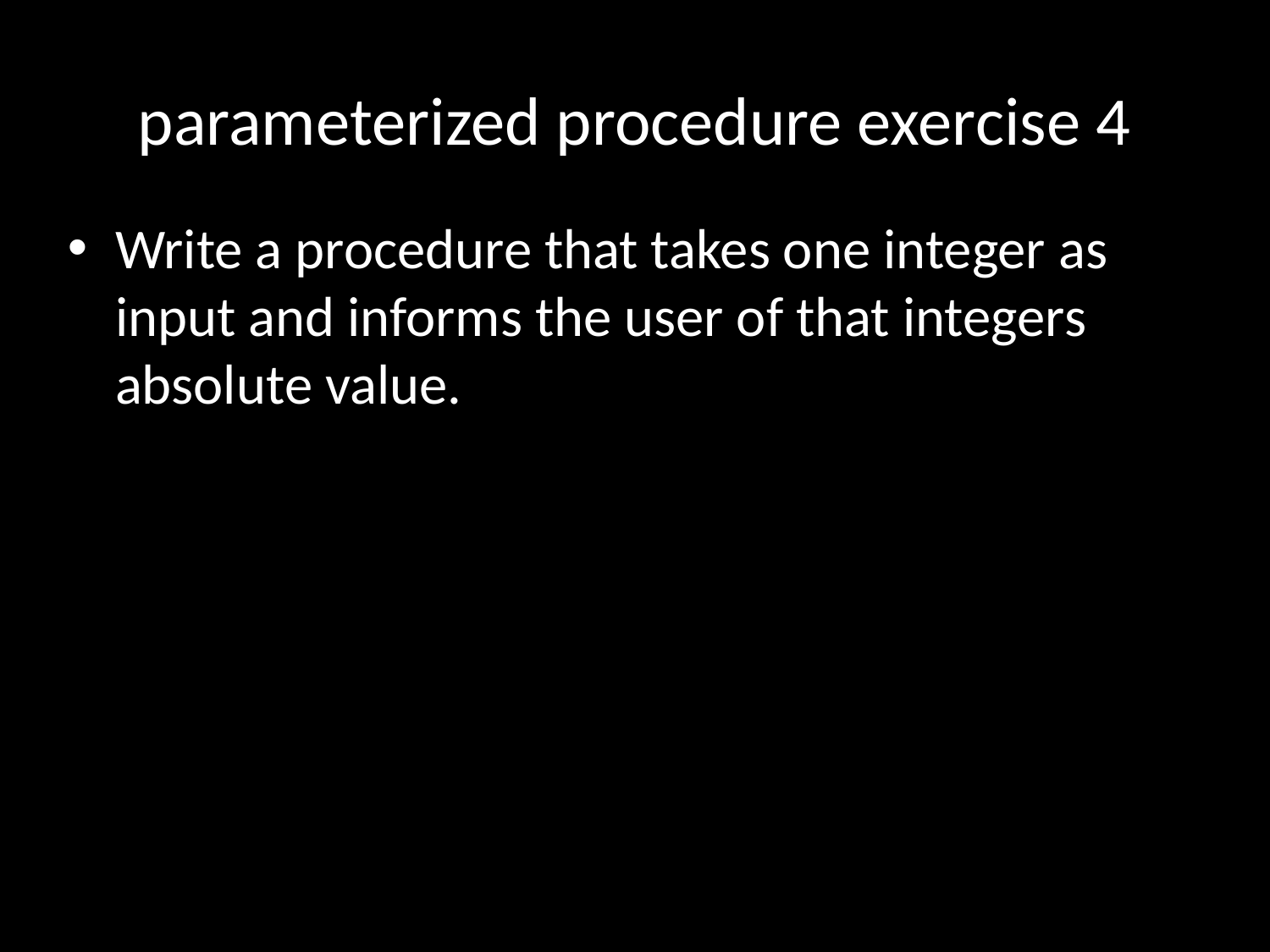

# parameterized procedure exercise 4
Write a procedure that takes one integer as input and informs the user of that integers absolute value.